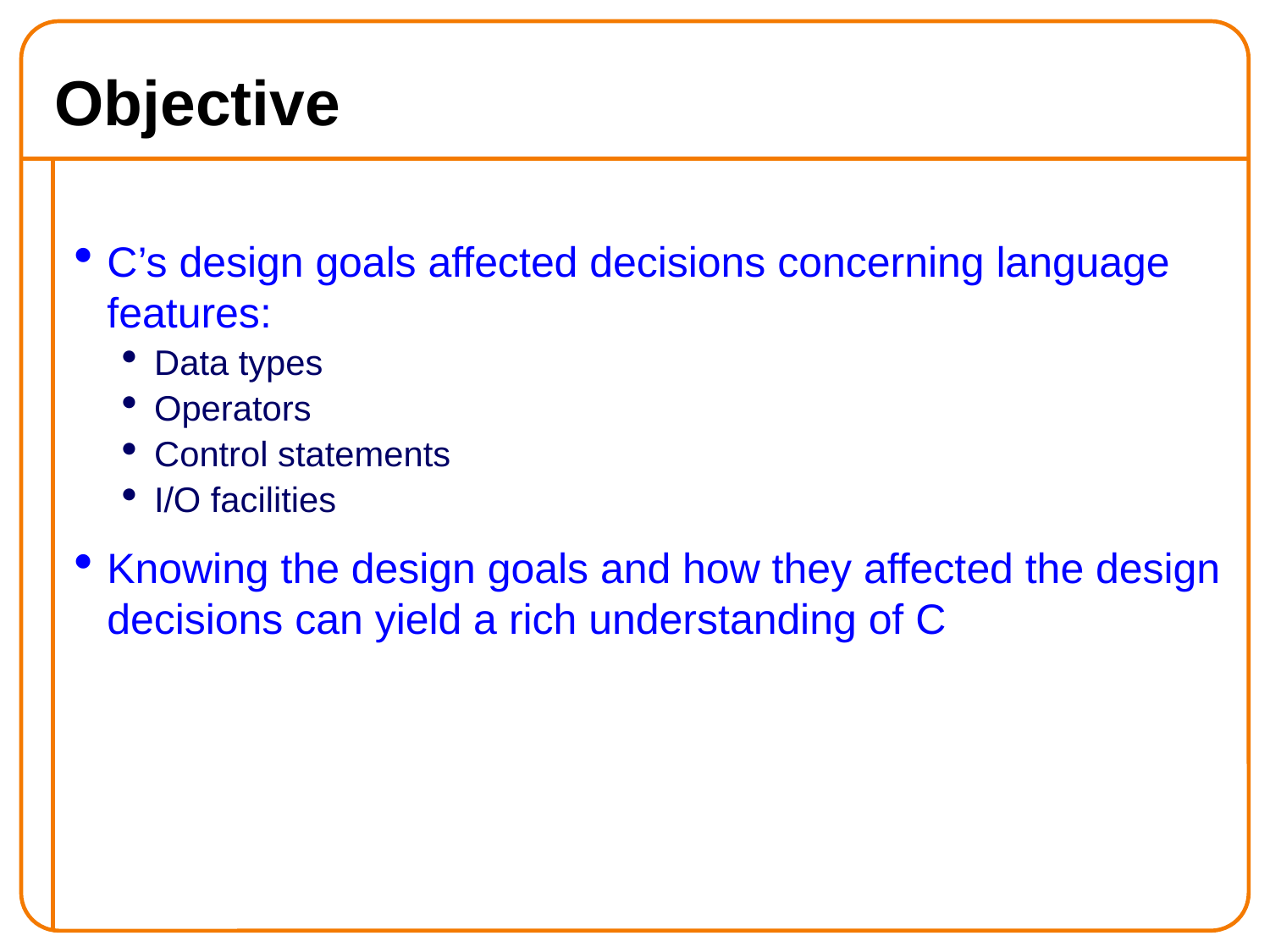

Objective

C’s design goals affected decisions concerning language features:
Data types
Operators
Control statements
I/O facilities
Knowing the design goals and how they affected the design decisions can yield a rich understanding of C